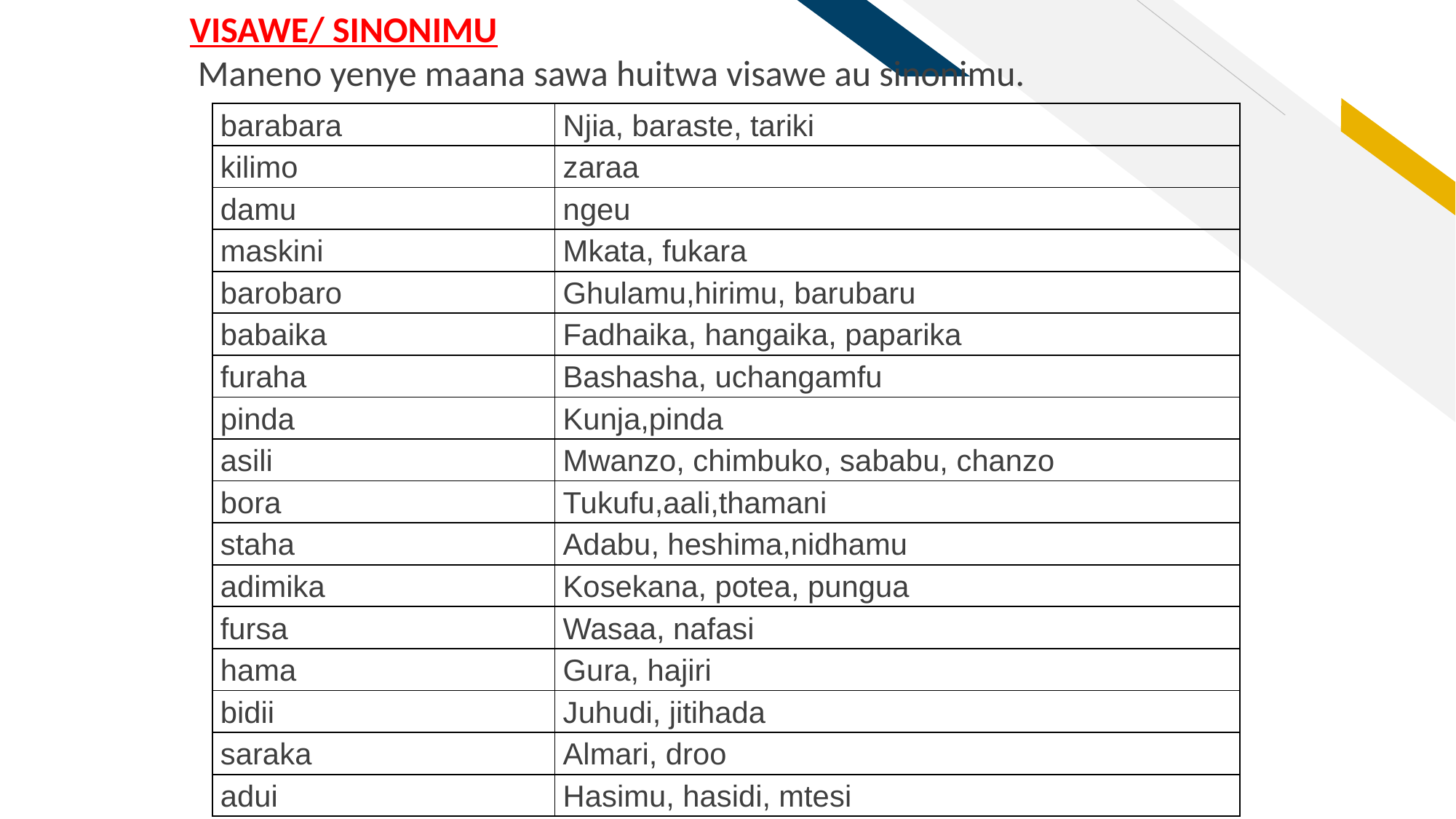

VISAWE/ SINONIMU
 Maneno yenye maana sawa huitwa visawe au sinonimu.
| barabara | Njia, baraste, tariki |
| --- | --- |
| kilimo | zaraa |
| damu | ngeu |
| maskini | Mkata, fukara |
| barobaro | Ghulamu,hirimu, barubaru |
| babaika | Fadhaika, hangaika, paparika |
| furaha | Bashasha, uchangamfu |
| pinda | Kunja,pinda |
| asili | Mwanzo, chimbuko, sababu, chanzo |
| bora | Tukufu,aali,thamani |
| staha | Adabu, heshima,nidhamu |
| adimika | Kosekana, potea, pungua |
| fursa | Wasaa, nafasi |
| hama | Gura, hajiri |
| bidii | Juhudi, jitihada |
| saraka | Almari, droo |
| adui | Hasimu, hasidi, mtesi |